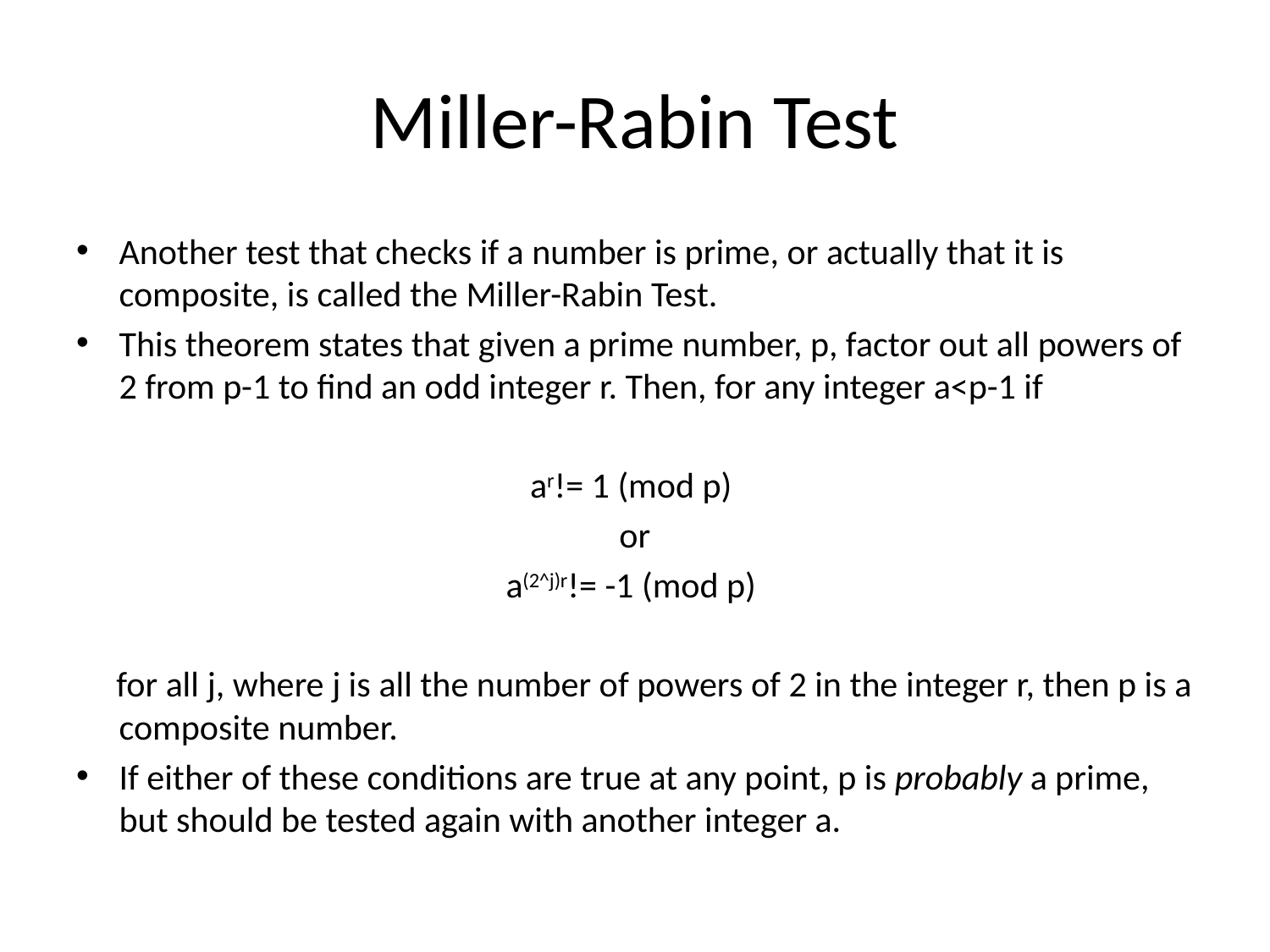

# Miller-Rabin Test
Another test that checks if a number is prime, or actually that it is composite, is called the Miller-Rabin Test.
This theorem states that given a prime number, p, factor out all powers of 2 from p-1 to find an odd integer r. Then, for any integer a<p-1 if

ar!= 1 (mod p)
or
a(2^j)r!= -1 (mod p)

     for all j, where j is all the number of powers of 2 in the integer r, then p is a composite number.
If either of these conditions are true at any point, p is probably a prime, but should be tested again with another integer a.